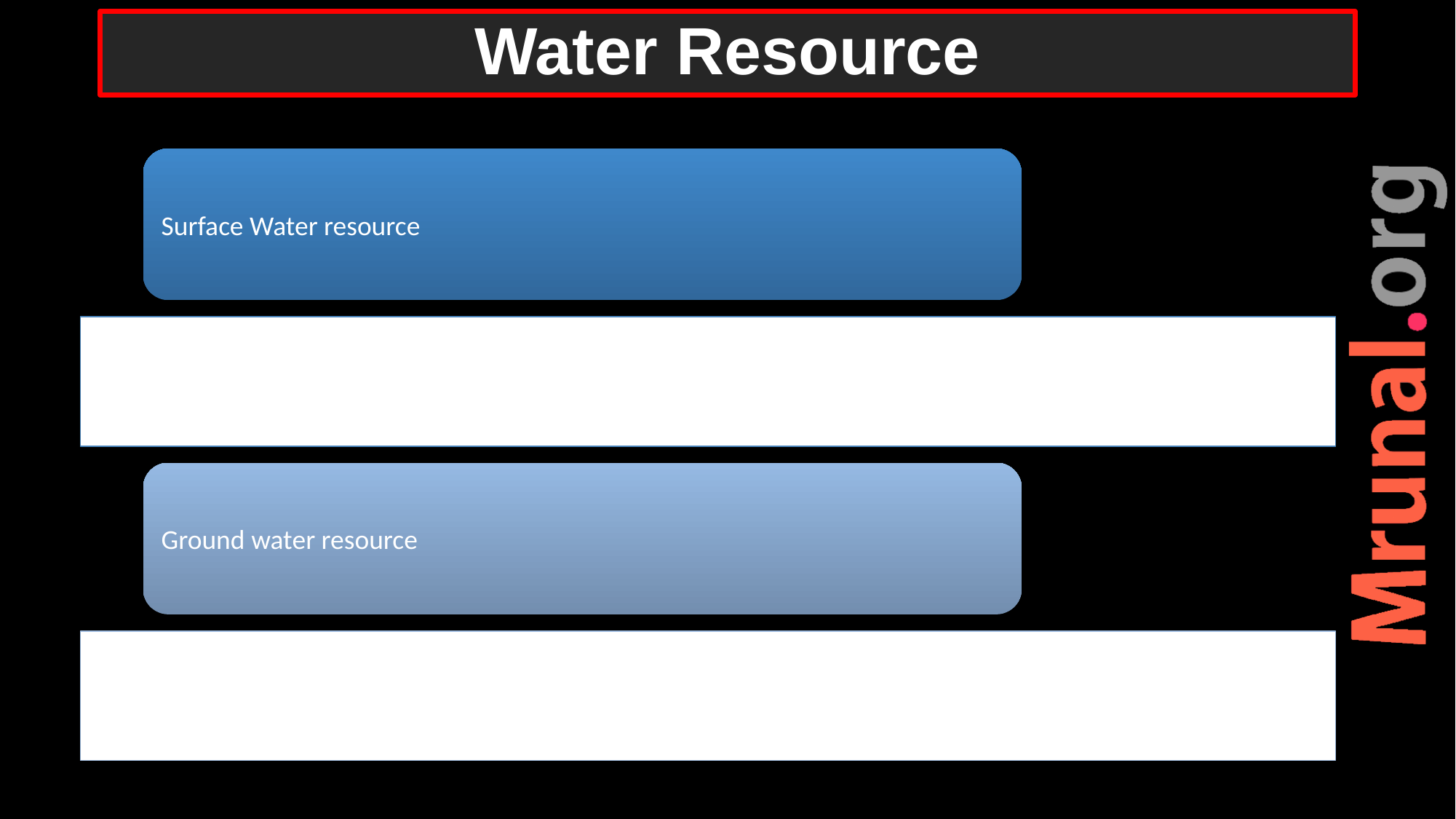

# Water Resource
Surface Water resource
Ground water resource